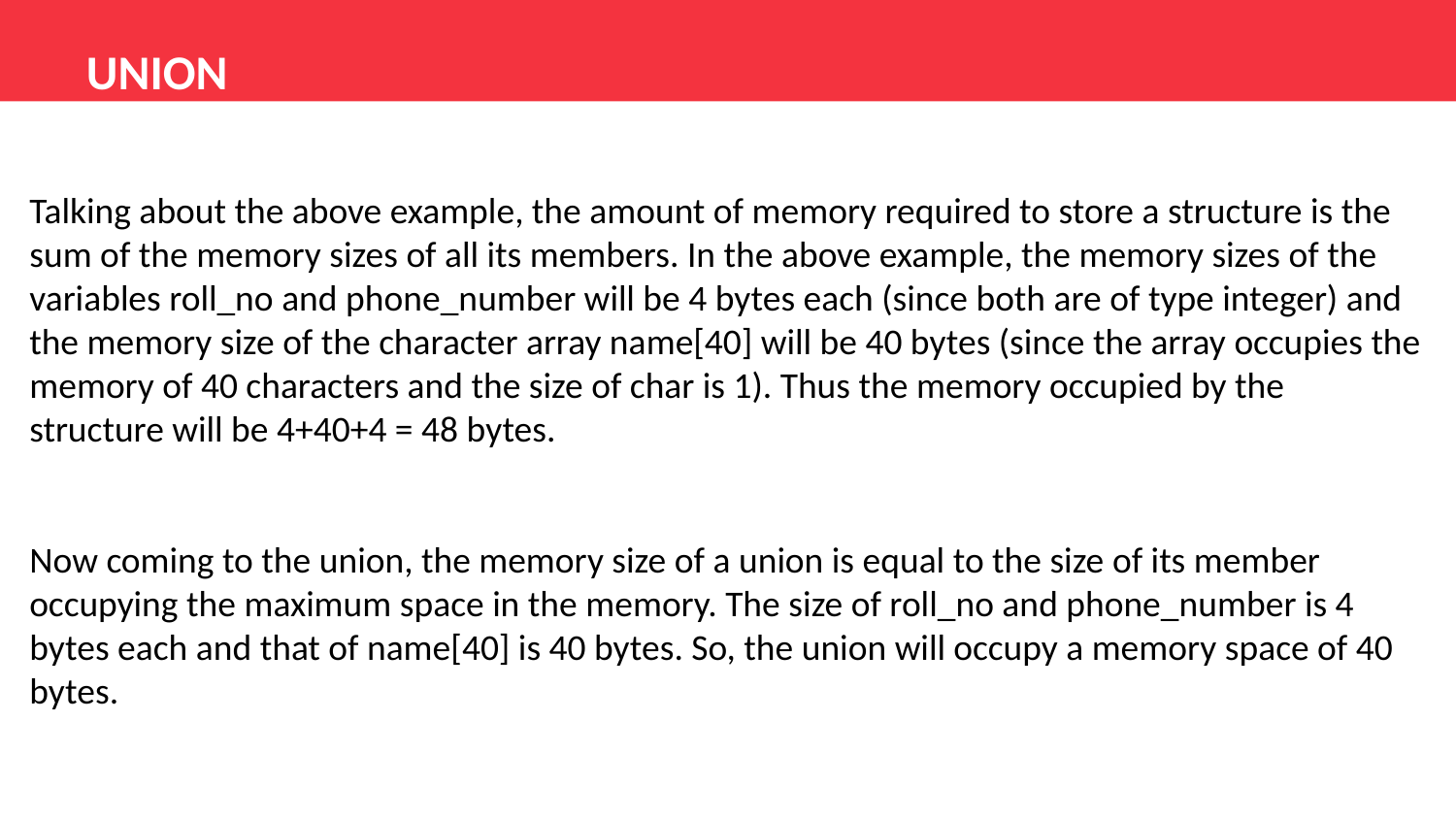

UNION

Talking about the above example, the amount of memory required to store a structure is the sum of the memory sizes of all its members. In the above example, the memory sizes of the variables roll_no and phone_number will be 4 bytes each (since both are of type integer) and the memory size of the character array name[40] will be 40 bytes (since the array occupies the memory of 40 characters and the size of char is 1). Thus the memory occupied by the structure will be 4+40+4 = 48 bytes.

Now coming to the union, the memory size of a union is equal to the size of its member occupying the maximum space in the memory. The size of roll_no and phone_number is 4 bytes each and that of name[40] is 40 bytes. So, the union will occupy a memory space of 40 bytes.